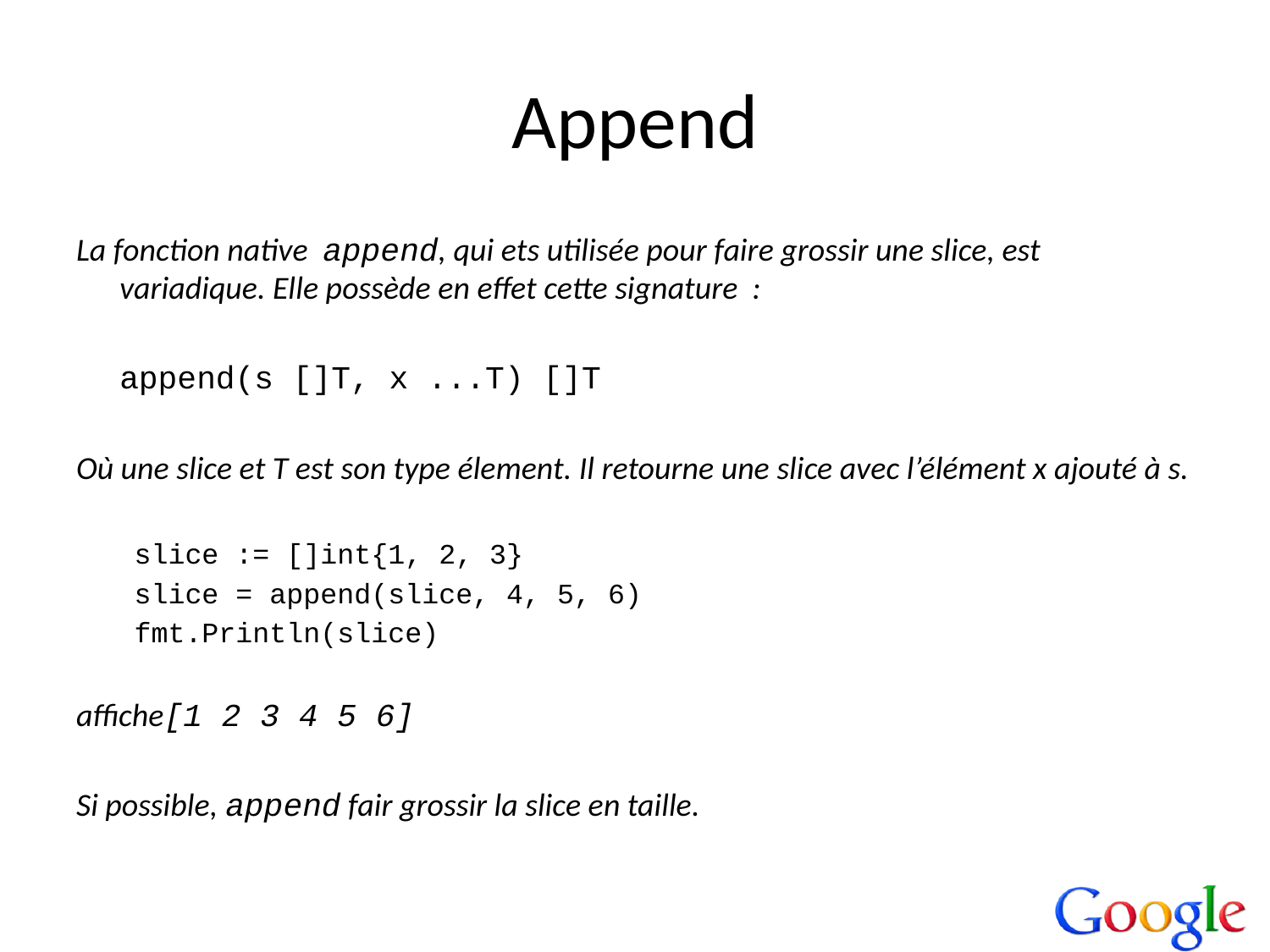

# Append
La fonction native  append, qui ets utilisée pour faire grossir une slice, est variadique. Elle possède en effet cette signature  :

	append(s []T, x ...T) []T

Où une slice et T est son type élement. Il retourne une slice avec l’élément x ajouté à s.

slice := []int{1, 2, 3}
slice = append(slice, 4, 5, 6)
fmt.Println(slice)

affiche[1 2 3 4 5 6]

Si possible, append fair grossir la slice en taille.